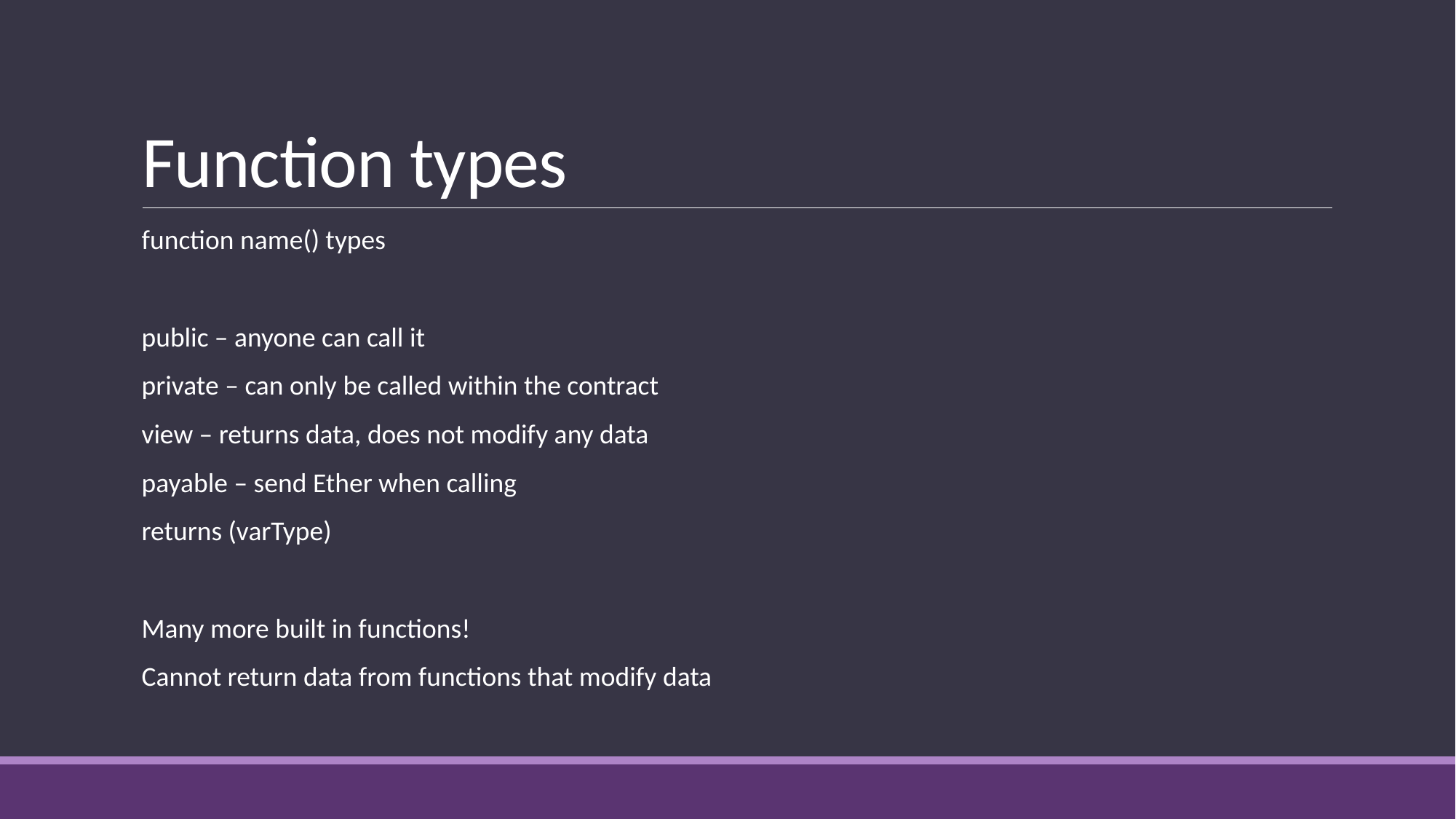

# Function types
function name() types

public – anyone can call it
private – can only be called within the contract
view – returns data, does not modify any data
payable – send Ether when calling
returns (varType)

Many more built in functions!
Cannot return data from functions that modify data